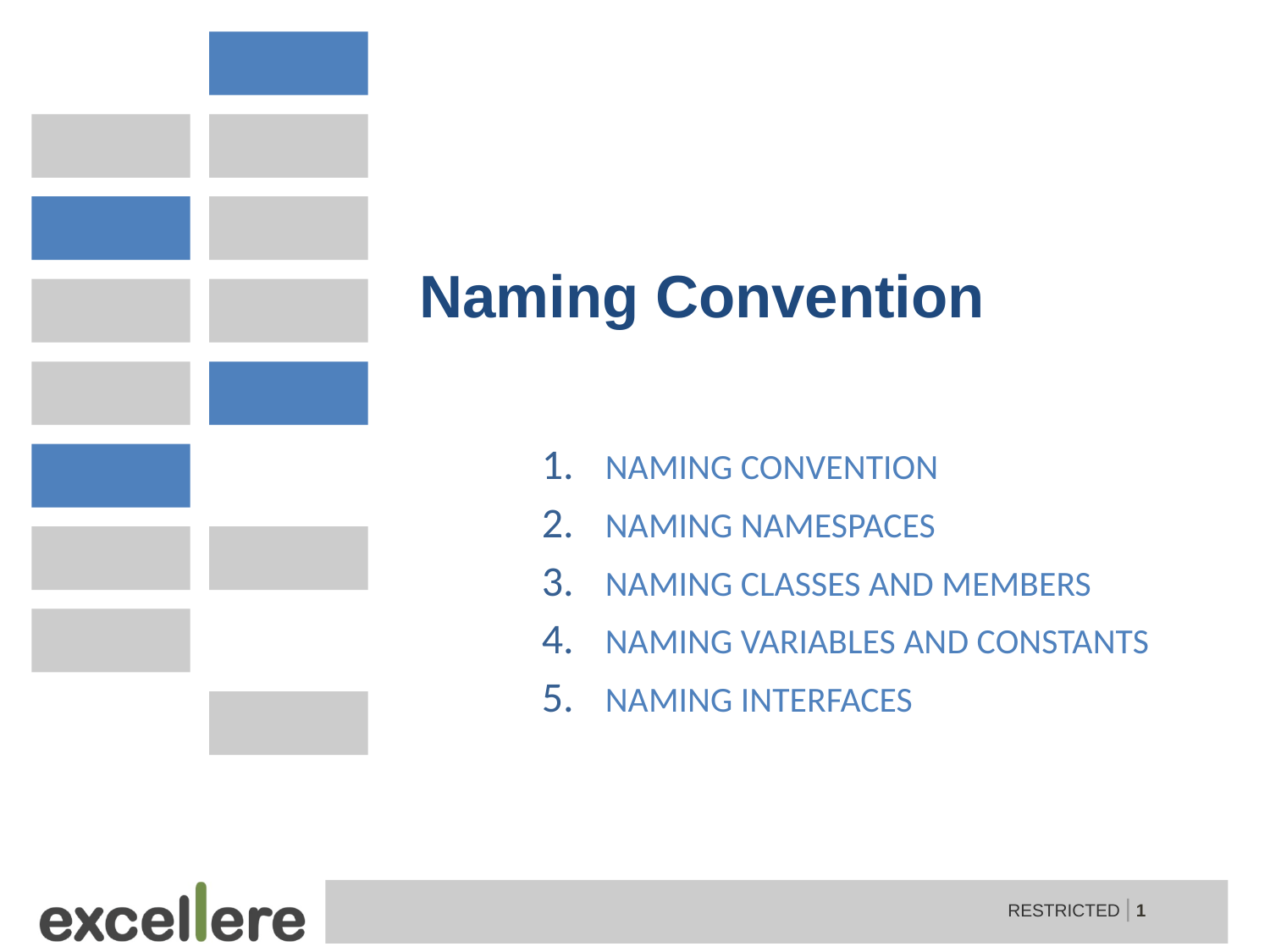

# Naming Convention
Naming Convention
Naming Namespaces
NAMING Classes and members
Naming Variables AND Constants
Naming Interfaces